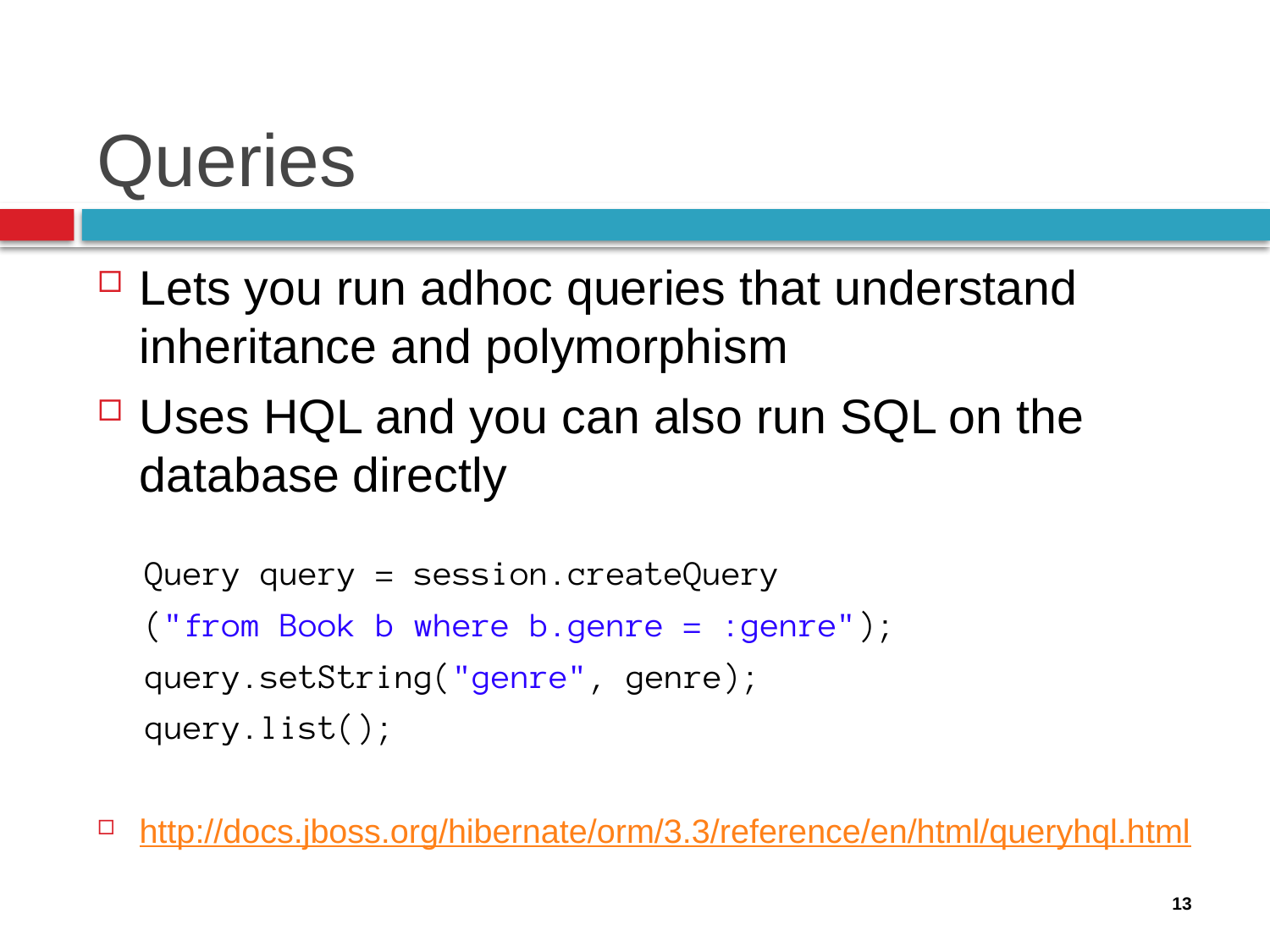

# Queries
Lets you run adhoc queries that understand inheritance and polymorphism
Uses HQL and you can also run SQL on the database directly

Query query = session.createQuery
("from Book b where b.genre = :genre");
query.setString("genre", genre);
query.list();

http://docs.jboss.org/hibernate/orm/3.3/reference/en/html/queryhql.html